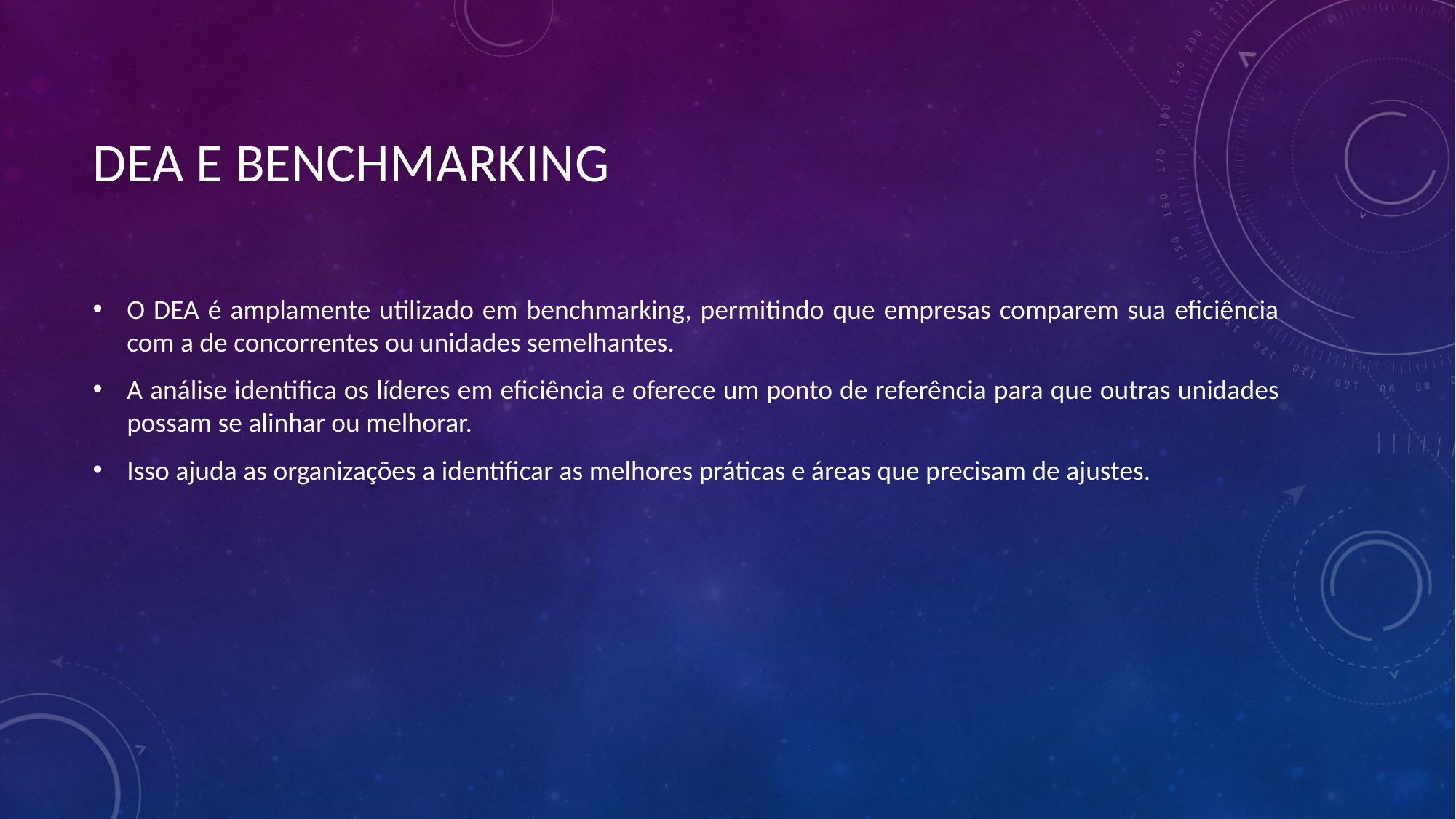

# DEA e Benchmarking
O DEA é amplamente utilizado em benchmarking, permitindo que empresas comparem sua eficiência com a de concorrentes ou unidades semelhantes.
A análise identifica os líderes em eficiência e oferece um ponto de referência para que outras unidades possam se alinhar ou melhorar.
Isso ajuda as organizações a identificar as melhores práticas e áreas que precisam de ajustes.